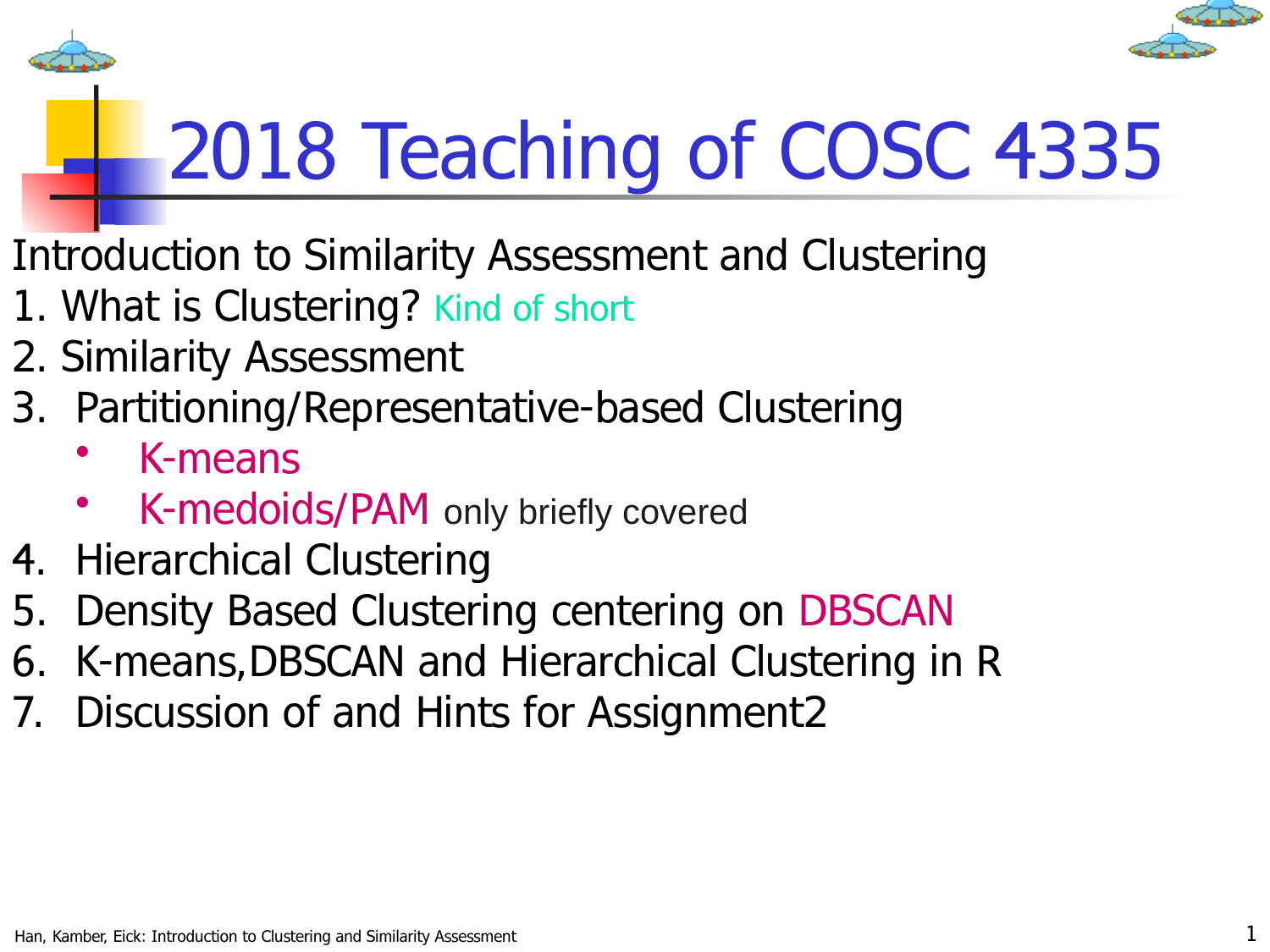

# 2018 Teaching of COSC 4335
Introduction to Similarity Assessment and Clustering
 What is Clustering? Kind of short
 Similarity Assessment
Partitioning/Representative-based Clustering
K-means
K-medoids/PAM only briefly covered
Hierarchical Clustering
Density Based Clustering centering on DBSCAN
K-means,DBSCAN and Hierarchical Clustering in R
Discussion of and Hints for Assignment2

1